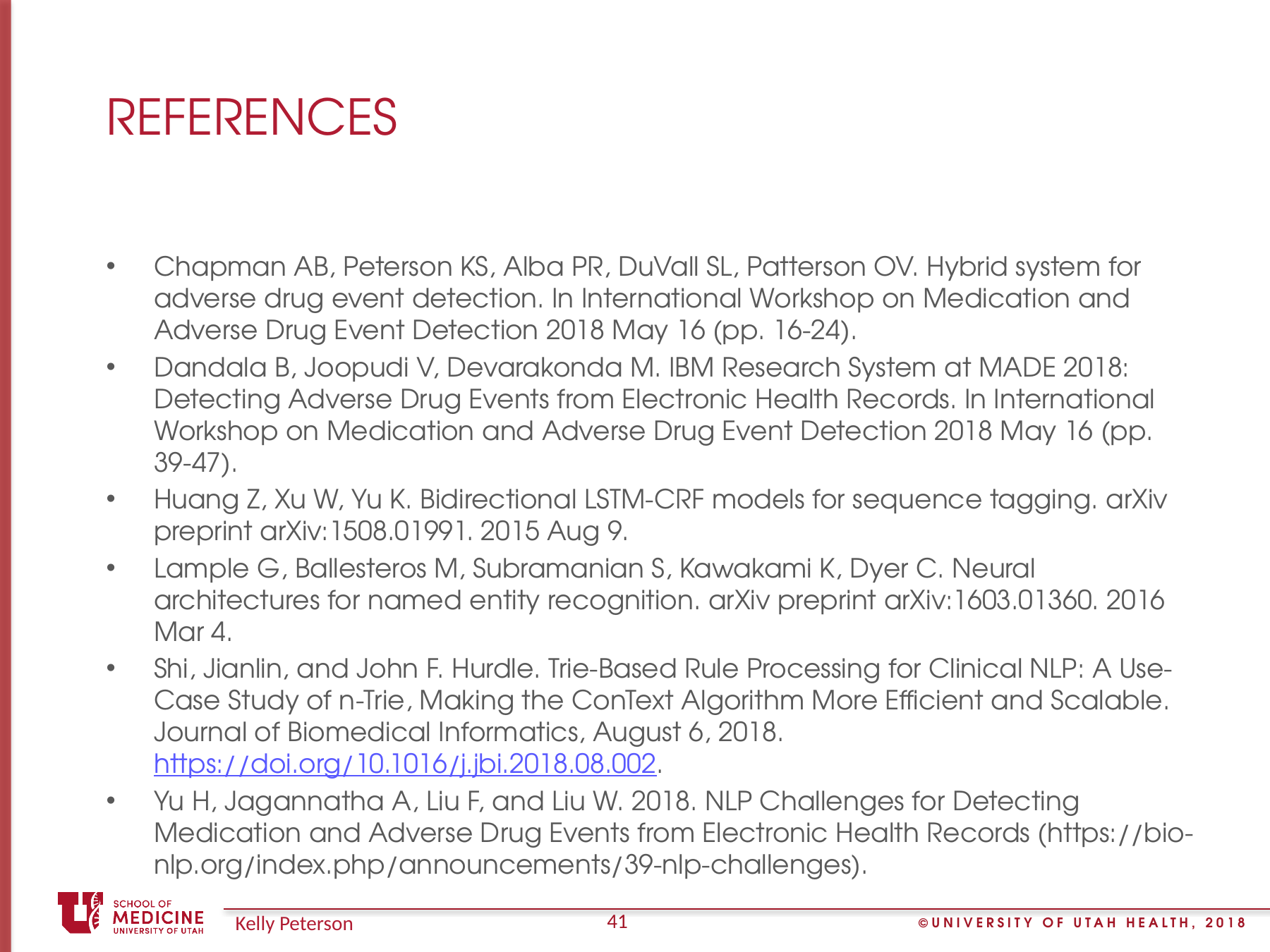

# References
Chapman AB, Peterson KS, Alba PR, DuVall SL, Patterson OV. Hybrid system for adverse drug event detection. In International Workshop on Medication and Adverse Drug Event Detection 2018 May 16 (pp. 16-24).
Dandala B, Joopudi V, Devarakonda M. IBM Research System at MADE 2018: Detecting Adverse Drug Events from Electronic Health Records. In International Workshop on Medication and Adverse Drug Event Detection 2018 May 16 (pp. 39-47).
Huang Z, Xu W, Yu K. Bidirectional LSTM-CRF models for sequence tagging. arXiv preprint arXiv:1508.01991. 2015 Aug 9.
Lample G, Ballesteros M, Subramanian S, Kawakami K, Dyer C. Neural architectures for named entity recognition. arXiv preprint arXiv:1603.01360. 2016 Mar 4.
Shi, Jianlin, and John F. Hurdle. Trie-Based Rule Processing for Clinical NLP: A Use-Case Study of n-Trie, Making the ConText Algorithm More Efficient and Scalable. Journal of Biomedical Informatics, August 6, 2018. https://doi.org/10.1016/j.jbi.2018.08.002.
Yu H, Jagannatha A, Liu F, and Liu W. 2018. NLP Challenges for Detecting Medication and Adverse Drug Events from Electronic Health Records (https://bio-nlp.org/index.php/announcements/39-nlp-challenges).